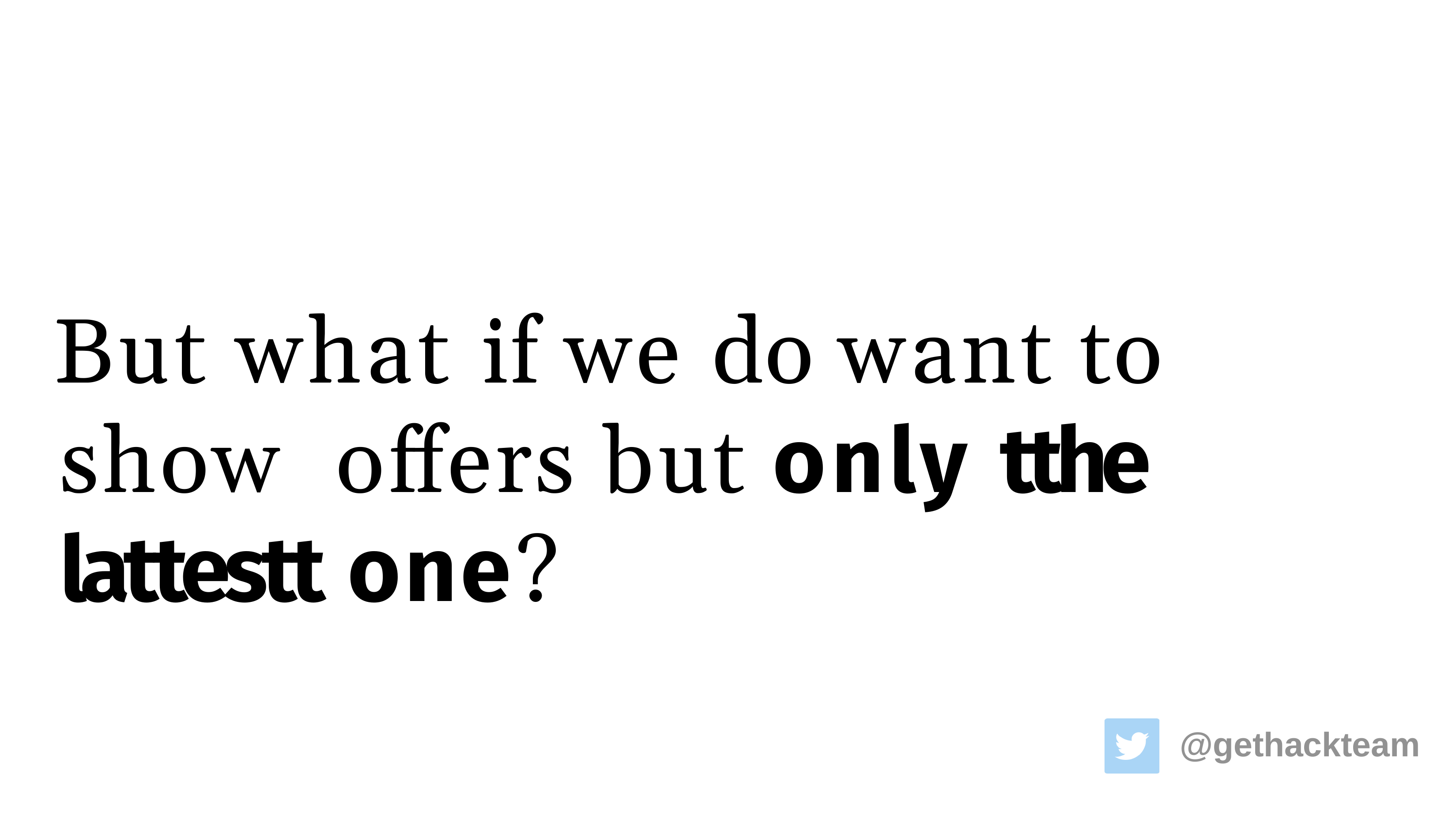

# But what if we do want to show  offers but only tthe lattestt one?

@gethackteam